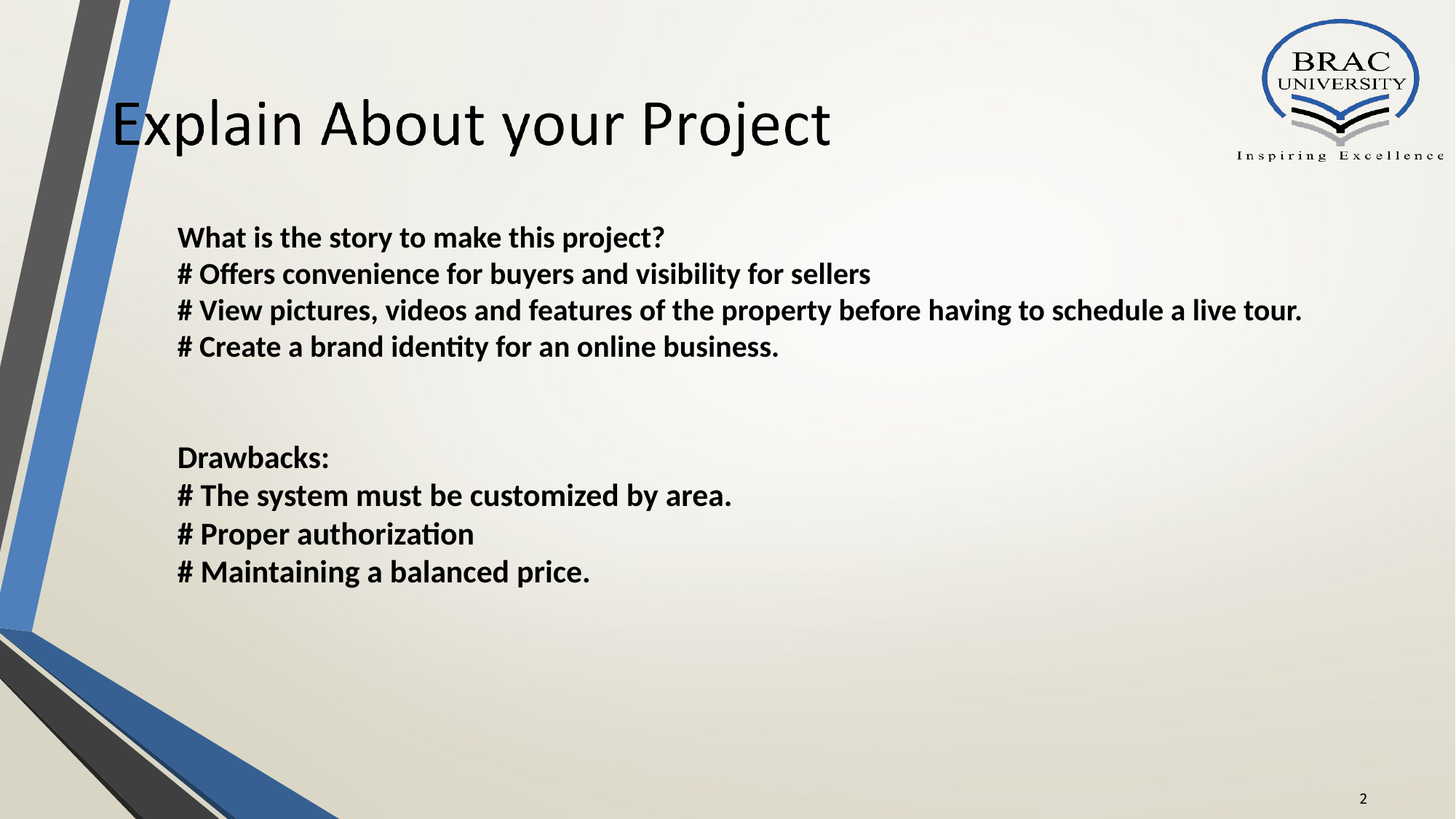

What is the story to make this project?
# Offers convenience for buyers and visibility for sellers
# View pictures, videos and features of the property before having to schedule a live tour. # Create a brand identity for an online business.
Drawbacks:
# The system must be customized by area. # Proper authorization
# Maintaining a balanced price.

2